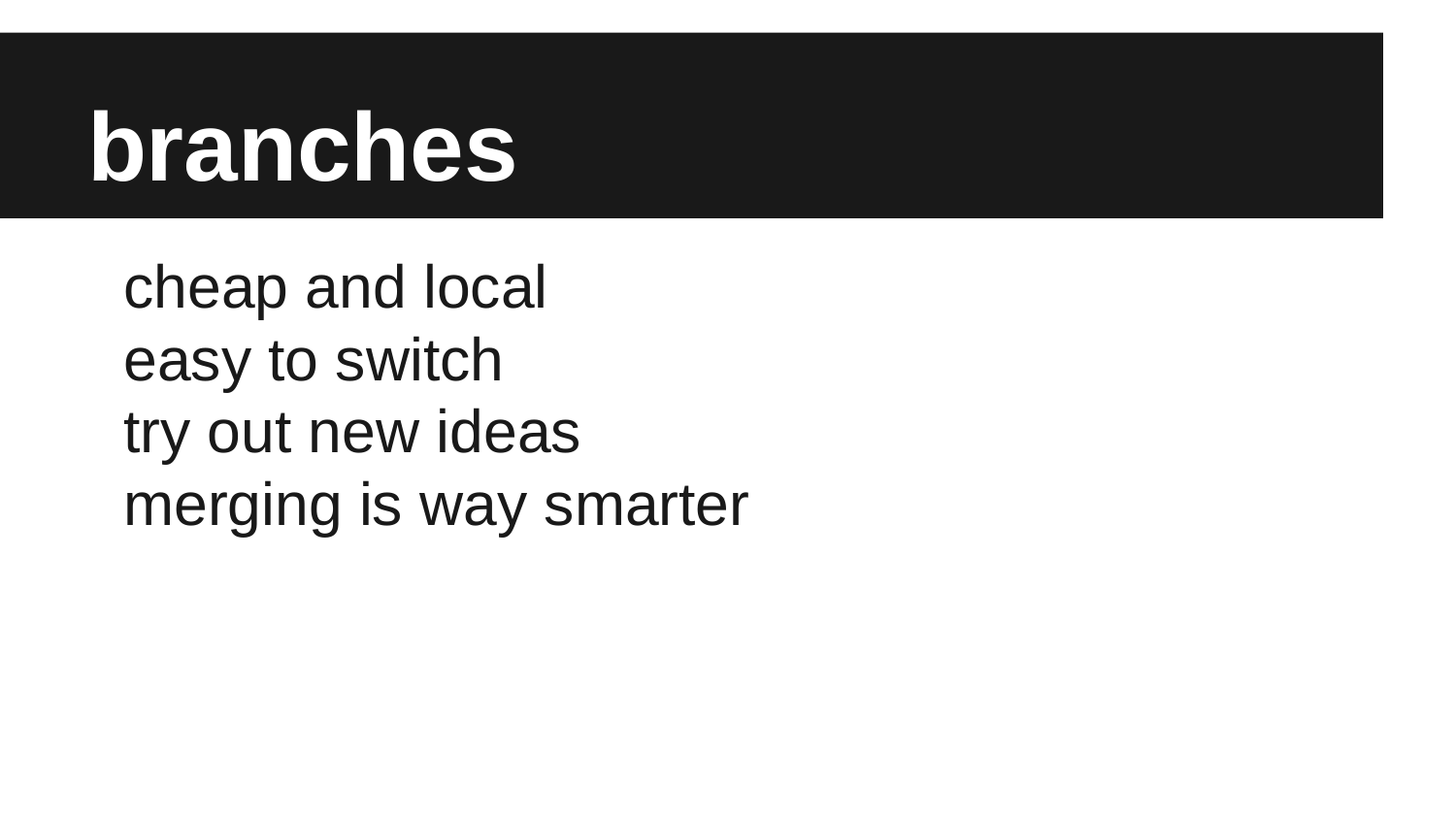

# branches
cheap and local
easy to switch
try out new ideas
merging is way smarter